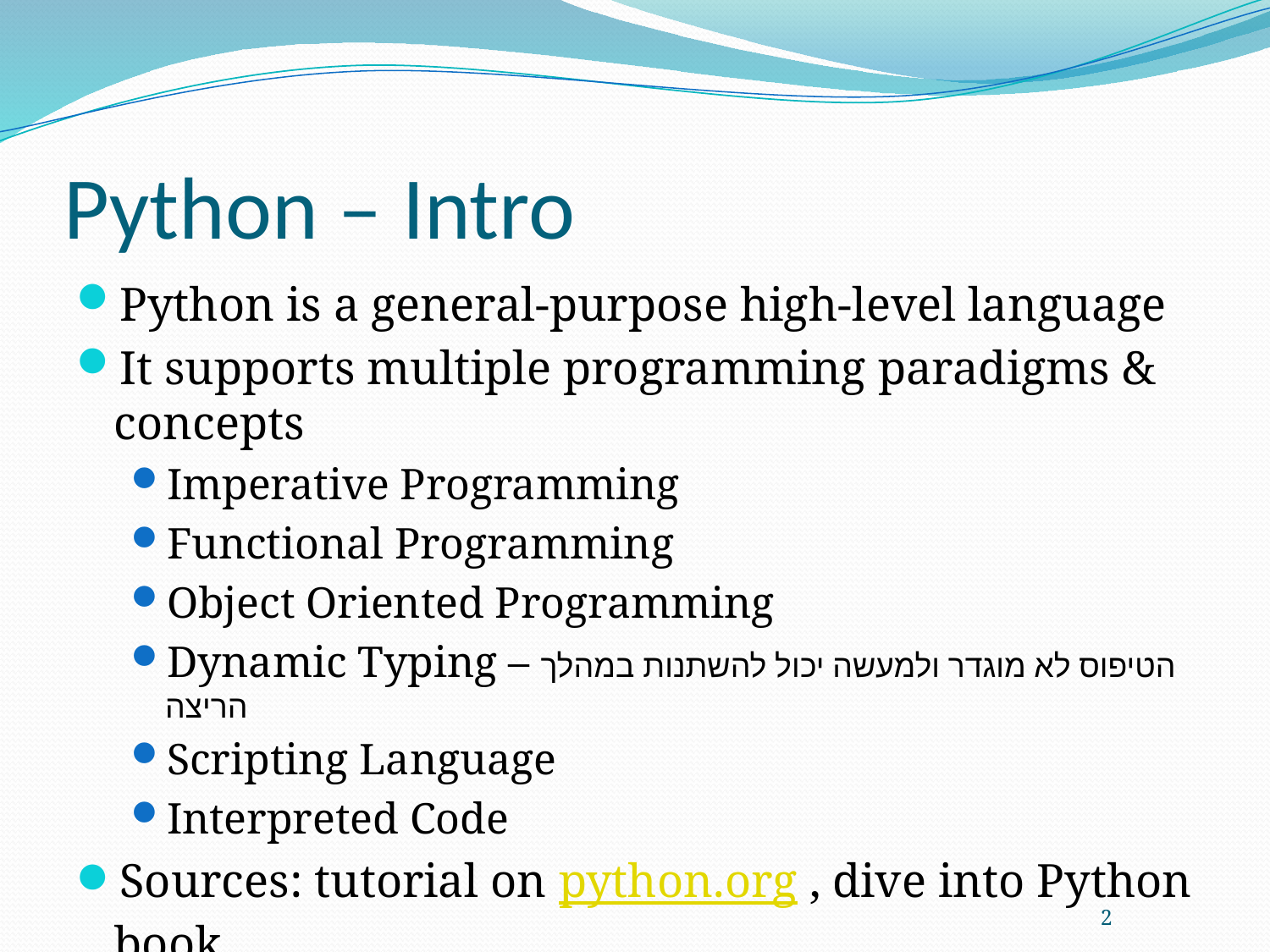

# Python – Intro
Python is a general-purpose high-level language
It supports multiple programming paradigms & concepts
Imperative Programming
Functional Programming
Object Oriented Programming
Dynamic Typing – הטיפוס לא מוגדר ולמעשה יכול להשתנות במהלך הריצה
Scripting Language
Interpreted Code
Sources: tutorial on python.org , dive into Python book

2